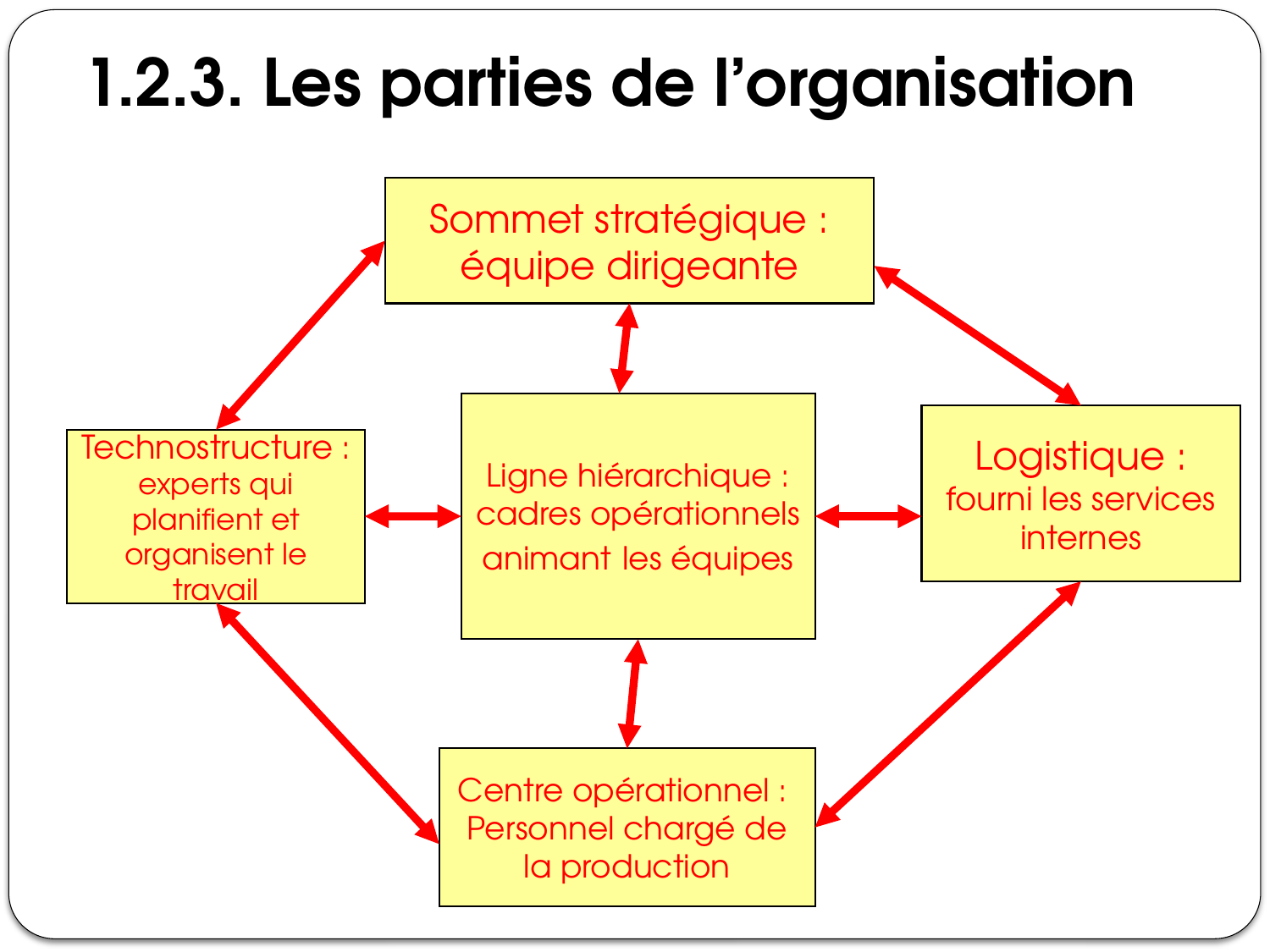

# 1.2.3. Les parties de l’organisation

Sommet stratégique : équipe dirigeante
Ligne hiérarchique : cadres opérationnels animant les équipes
Logistique : fourni les services internes
Technostructure : experts qui planifient et organisent le travail
Centre opérationnel :
Personnel chargé de la production